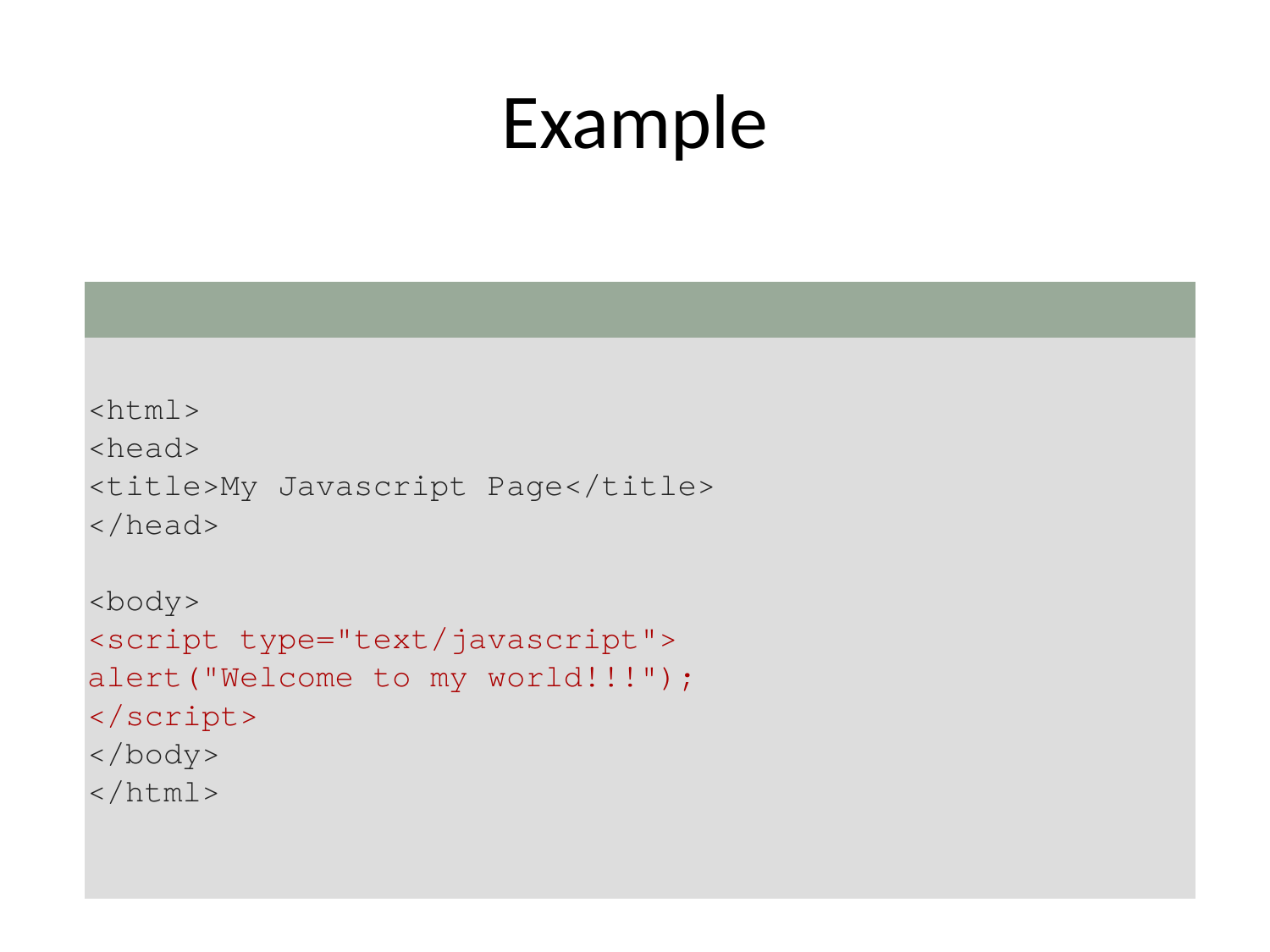

# Example
|  |
| --- |
| <html> <head> <title>My Javascript Page</title> </head> <body> <script type="text/javascript"> alert("Welcome to my world!!!"); </script> </body> </html> |